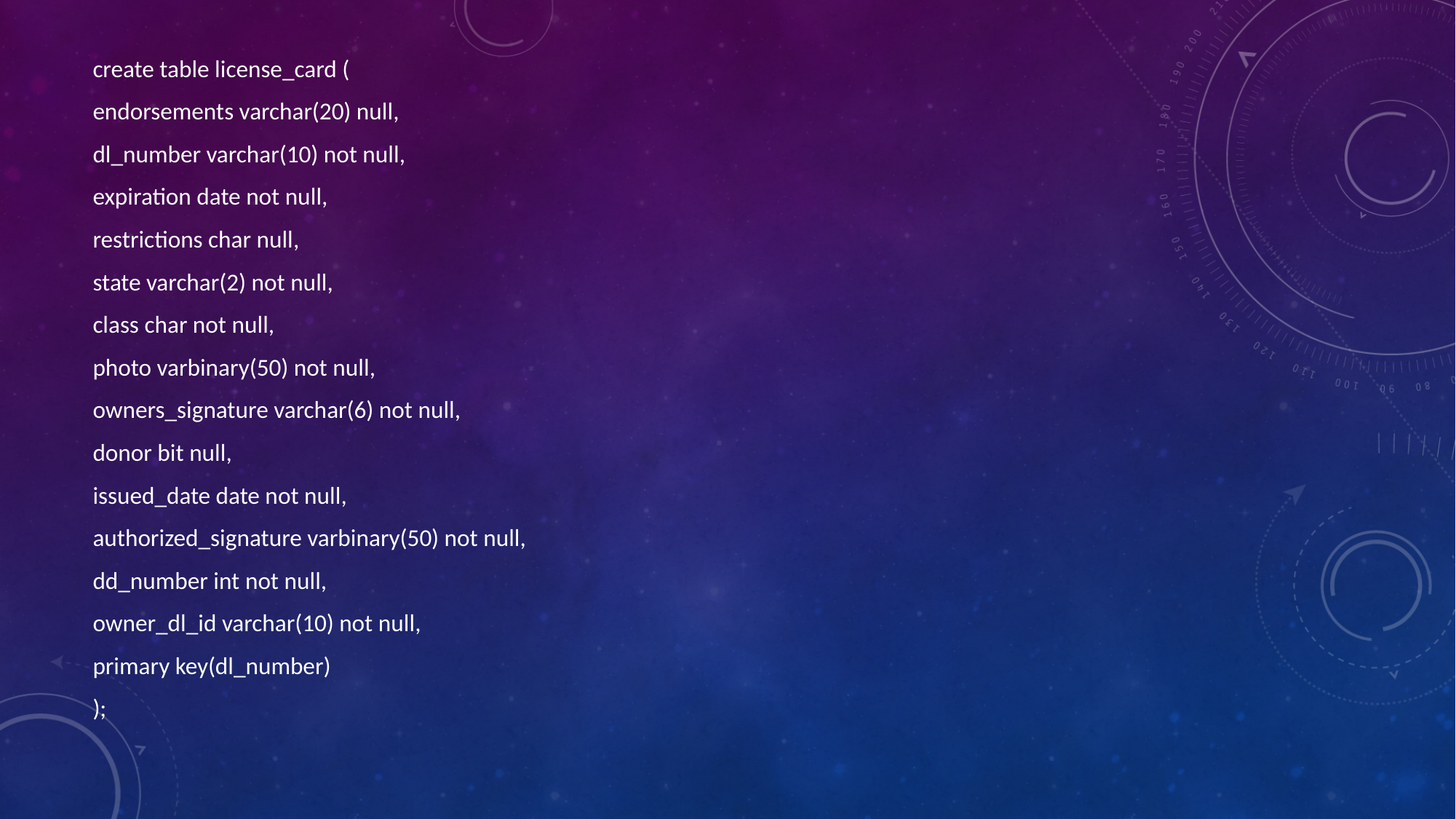

create table license_card (
endorsements varchar(20) null,
dl_number varchar(10) not null,
expiration date not null,
restrictions char null,
state varchar(2) not null,
class char not null,
photo varbinary(50) not null,
owners_signature varchar(6) not null,
donor bit null,
issued_date date not null,
authorized_signature varbinary(50) not null,
dd_number int not null,
owner_dl_id varchar(10) not null,
primary key(dl_number)
);